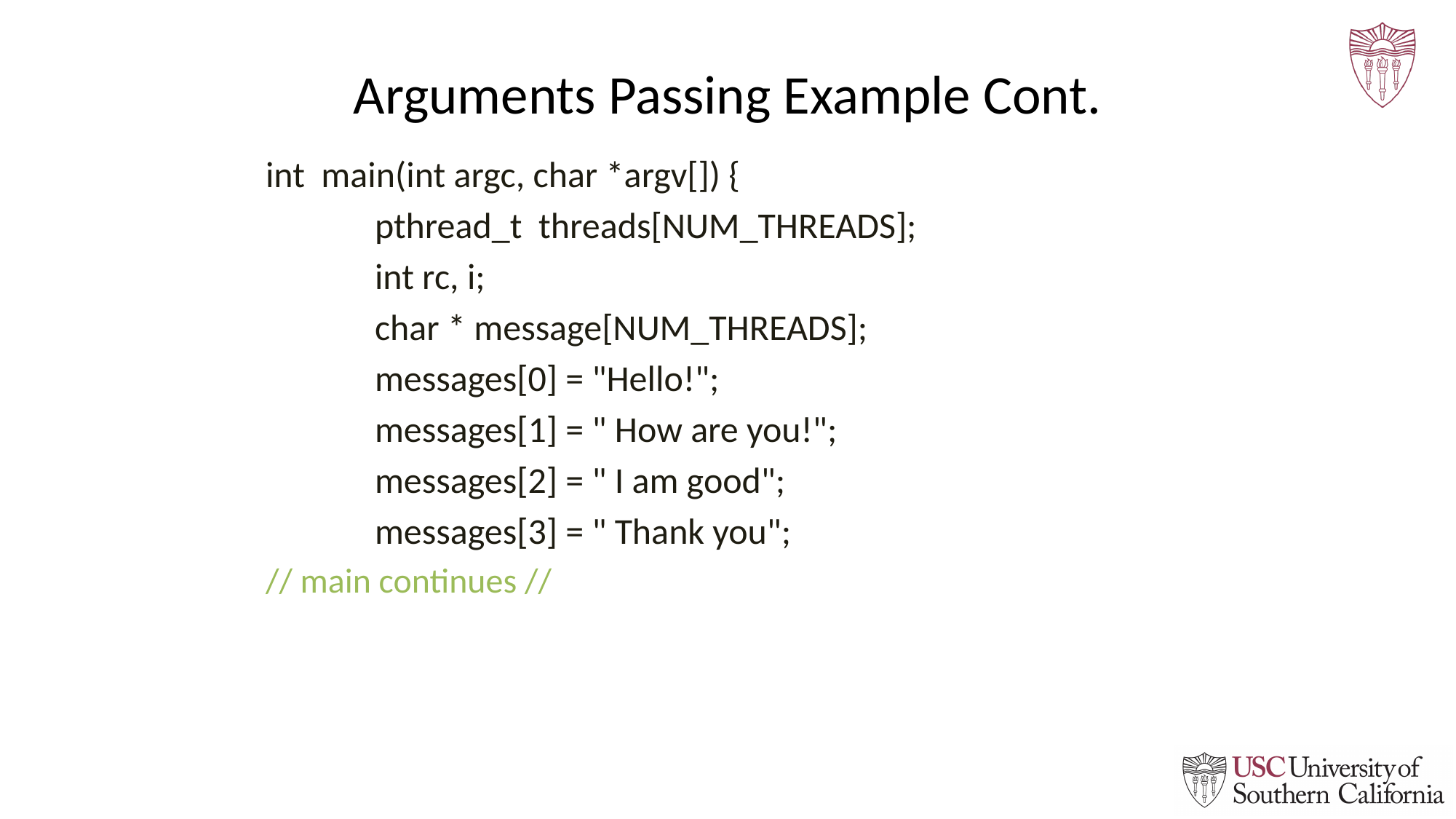

# Arguments Passing Example Cont.
int  main(int argc, char *argv[]) {
	pthread_t  threads[NUM_THREADS];
	int rc, i;
	char * message[NUM_THREADS];
	messages[0] = "Hello!";
	messages[1] = " How are you!";
 	messages[2] = " I am good";
	messages[3] = " Thank you";
// main continues //